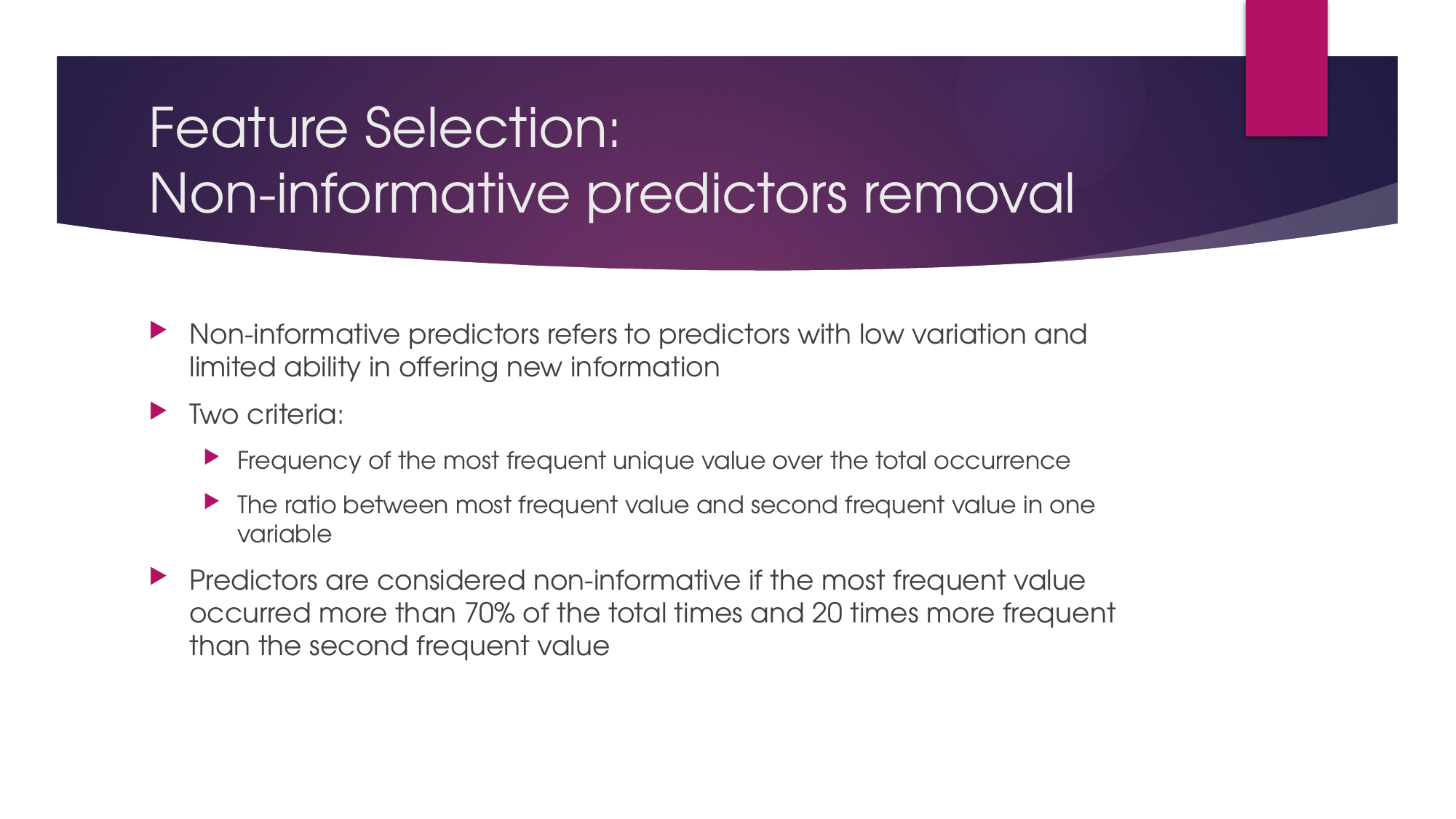

# Feature Selection: Non-informative predictors removal
Non-informative predictors refers to predictors with low variation and limited ability in offering new information
Two criteria:
Frequency of the most frequent unique value over the total occurrence
The ratio between most frequent value and second frequent value in one variable
Predictors are considered non-informative if the most frequent value occurred more than 70% of the total times and 20 times more frequent than the second frequent value